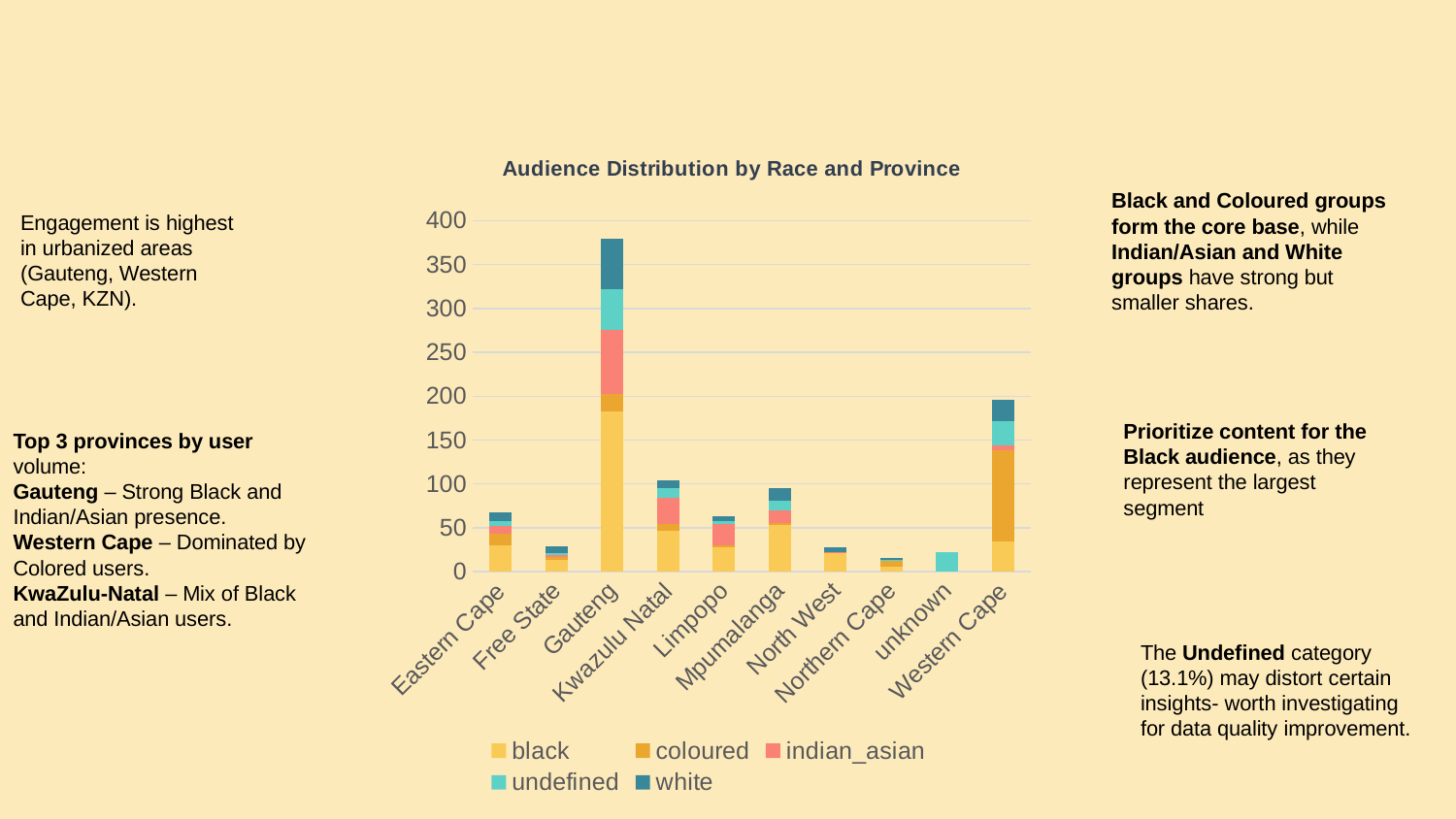

Black and Coloured groups form the core base, while Indian/Asian and White groups have strong but smaller shares.

### Chart: Audience Distribution by Race and Province

| Category | black | coloured | indian_asian | undefined | white |
|---|---|---|---|---|---|
| Eastern Cape | 30.0 | 13.0 | 9.0 | 6.0 | 10.0 |
| Free State | 13.0 | 4.0 | 2.0 | 2.0 | 8.0 |
| Gauteng | 183.0 | 19.0 | 74.0 | 46.0 | 57.0 |
| Kwazulu Natal | 47.0 | 7.0 | 30.0 | 11.0 | 9.0 |
| Limpopo | 28.0 | 2.0 | 24.0 | 4.0 | 5.0 |
| Mpumalanga | 53.0 | 2.0 | 15.0 | 11.0 | 14.0 |
| North West | 21.0 | None | 1.0 | None | 6.0 |
| Northern Cape | 6.0 | 7.0 | None | 1.0 | 2.0 |
| unknown | None | None | None | 22.0 | None |
| Western Cape | 35.0 | 103.0 | 6.0 | 28.0 | 24.0 |
Engagement is highest in urbanized areas (Gauteng, Western Cape, KZN).
Prioritize content for the Black audience, as they represent the largest segment
Top 3 provinces by user volume:
Gauteng – Strong Black and Indian/Asian presence.
Western Cape – Dominated by Colored users.
KwaZulu-Natal – Mix of Black and Indian/Asian users.

The Undefined category (13.1%) may distort certain insights- worth investigating for data quality improvement.